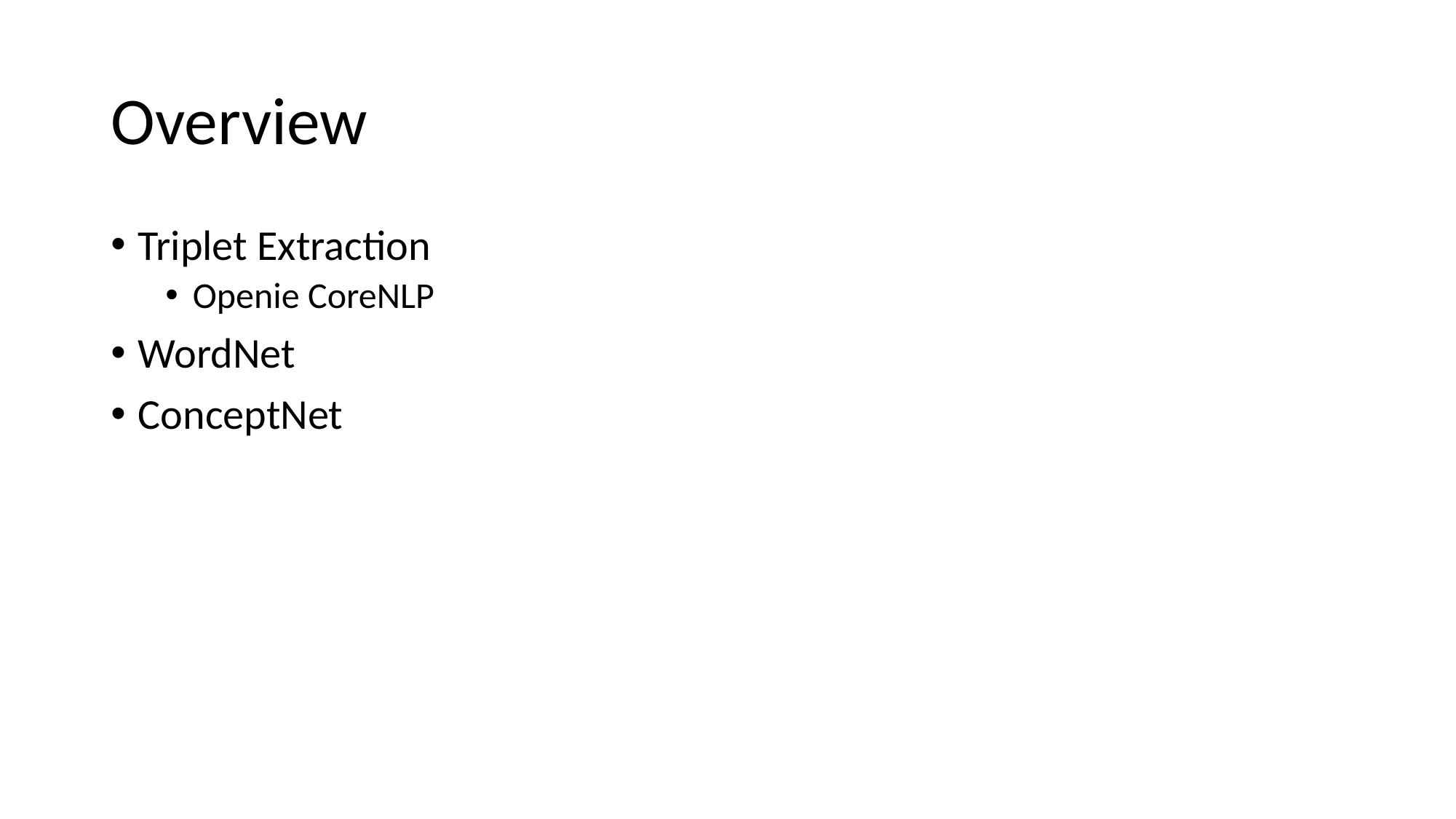

# Overview
Triplet Extraction
Openie CoreNLP
WordNet
ConceptNet